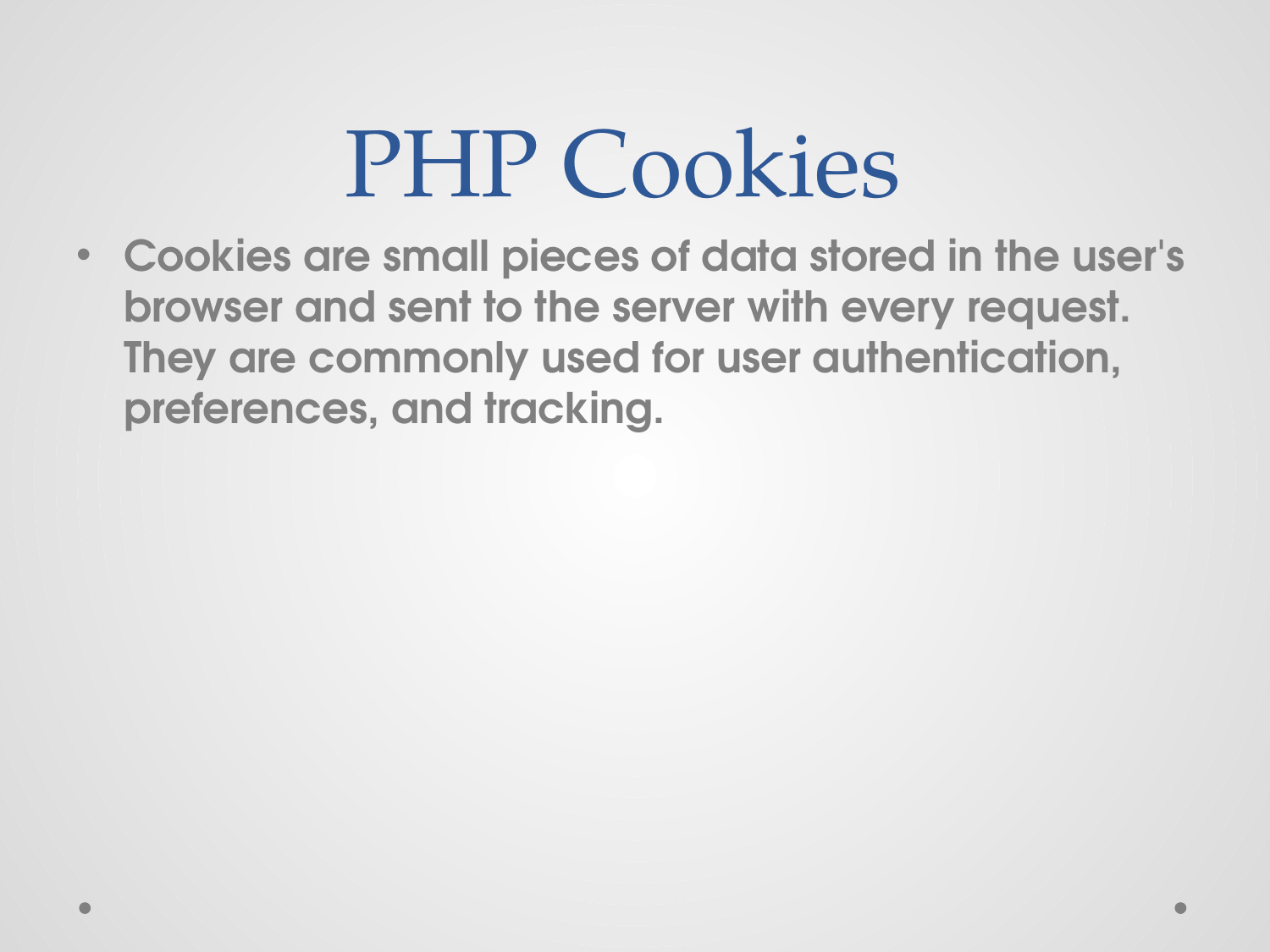

# PHP Cookies
Cookies are small pieces of data stored in the user's browser and sent to the server with every request. They are commonly used for user authentication, preferences, and tracking.